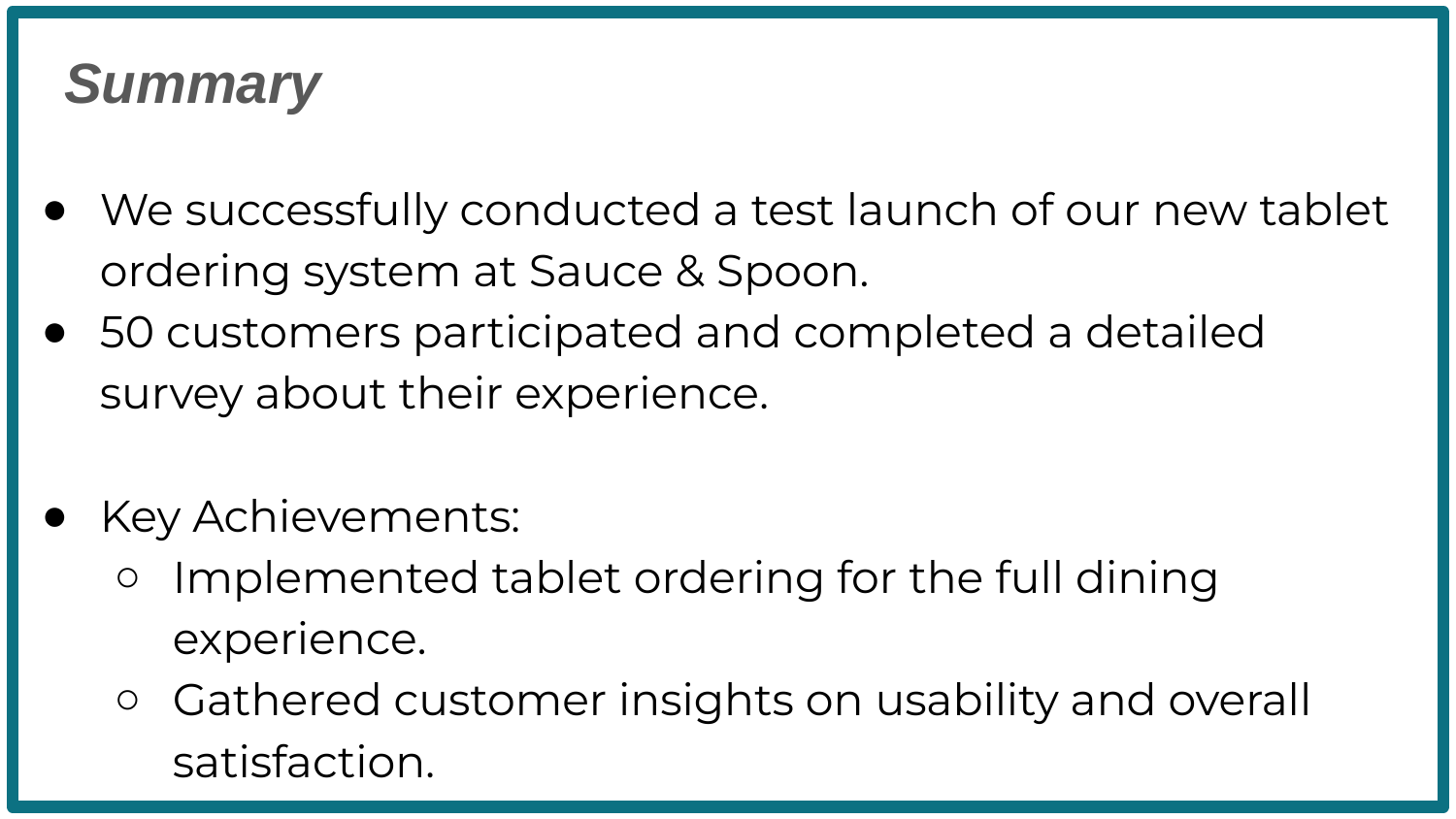

Summary
We successfully conducted a test launch of our new tablet ordering system at Sauce & Spoon.
50 customers participated and completed a detailed survey about their experience.

Key Achievements:
Implemented tablet ordering for the full dining experience.
Gathered customer insights on usability and overall satisfaction.